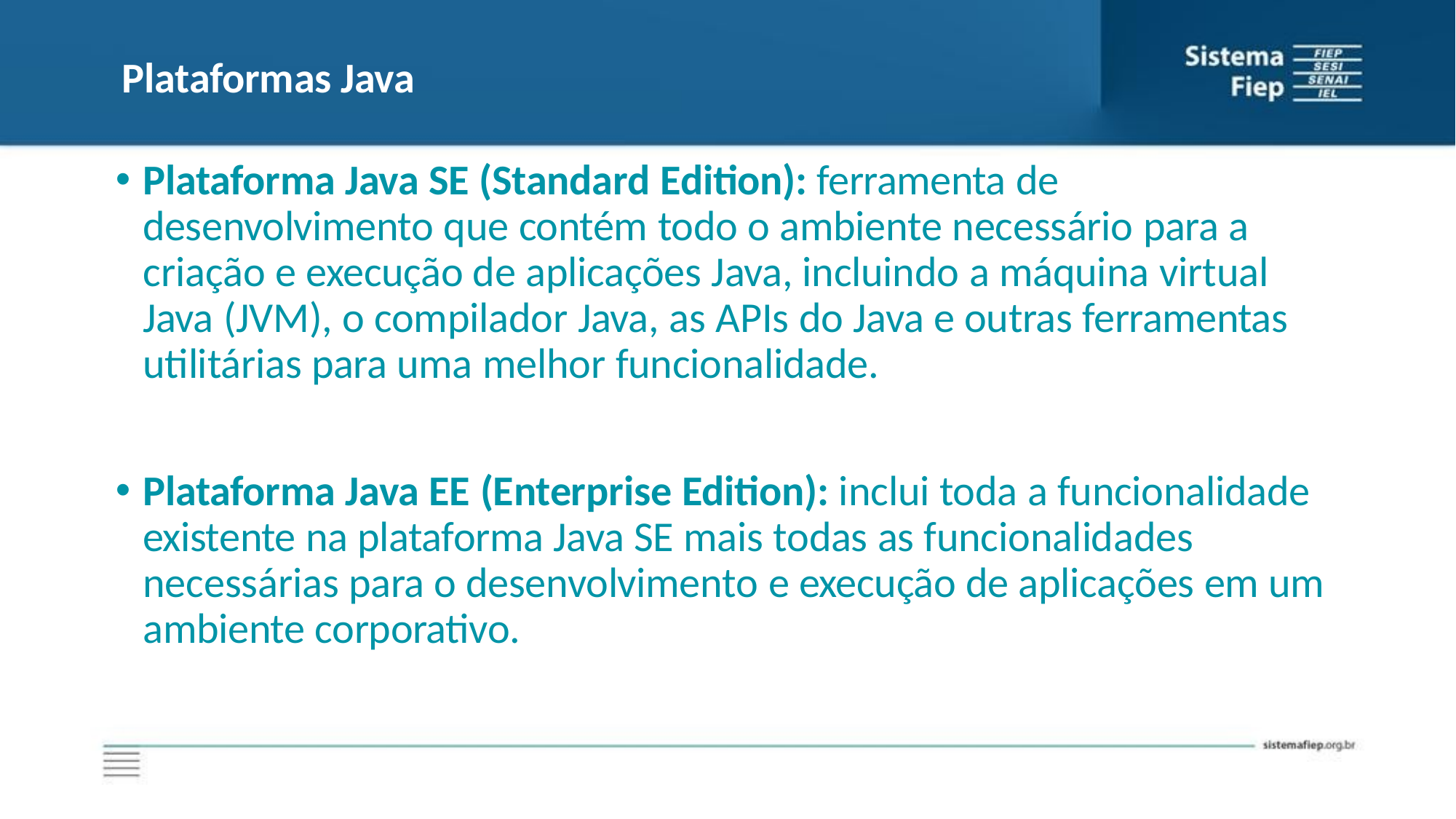

# Plataformas Java
Plataforma Java SE (Standard Edition): ferramenta de  desenvolvimento que contém todo o ambiente necessário para a  criação e execução de aplicações Java, incluindo a máquina virtual  Java (JVM), o compilador Java, as APIs do Java e outras ferramentas  utilitárias para uma melhor funcionalidade.

Plataforma Java EE (Enterprise Edition): inclui toda a funcionalidade  existente na plataforma Java SE mais todas as funcionalidades  necessárias para o desenvolvimento e execução de aplicações em um  ambiente corporativo.